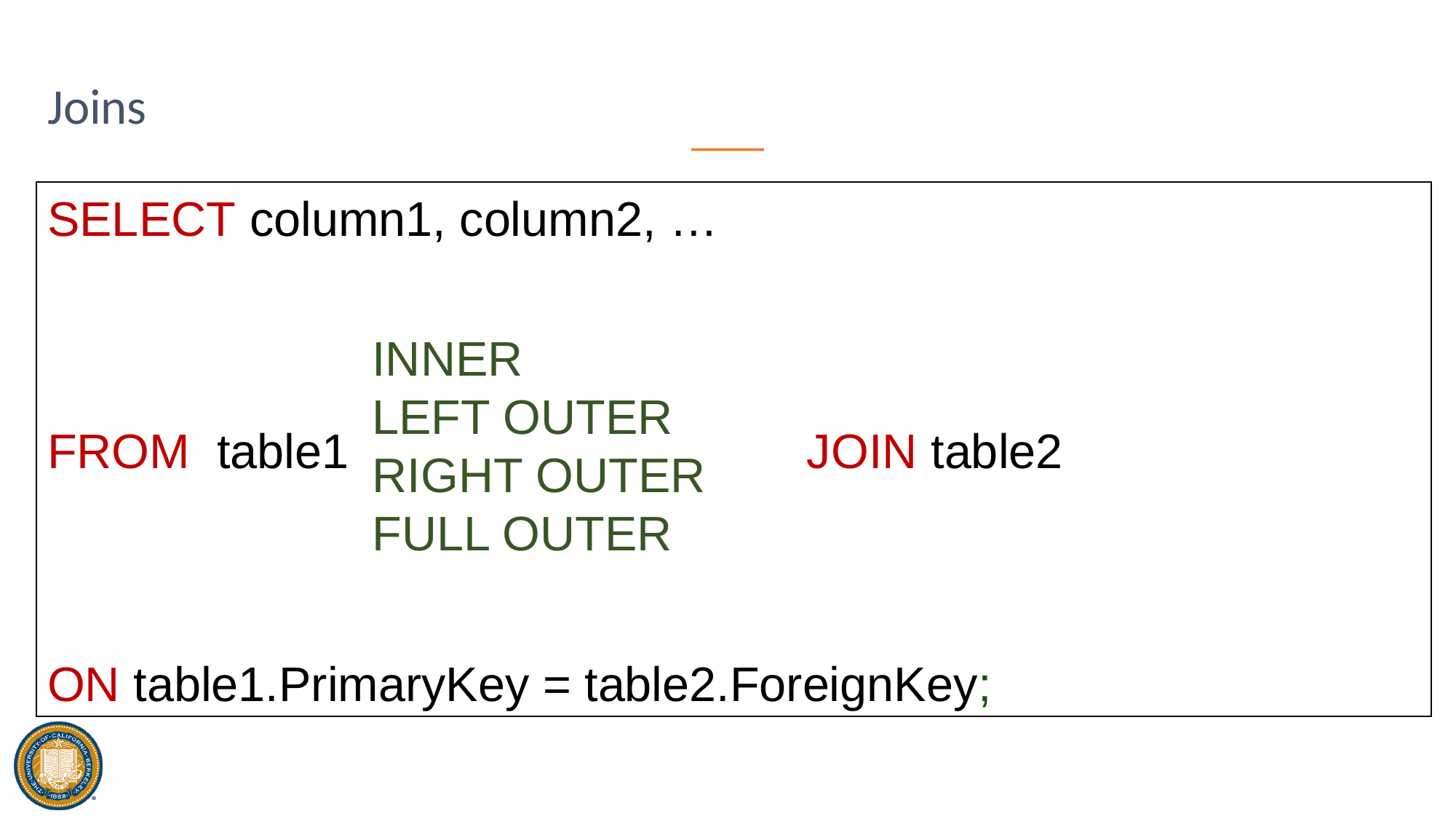

# Joins

SELECT column1, column2, …

FROM  table1                                  JOIN table2

ON table1.PrimaryKey = table2.ForeignKey;

INNER
LEFT OUTER
RIGHT OUTER
FULL OUTER